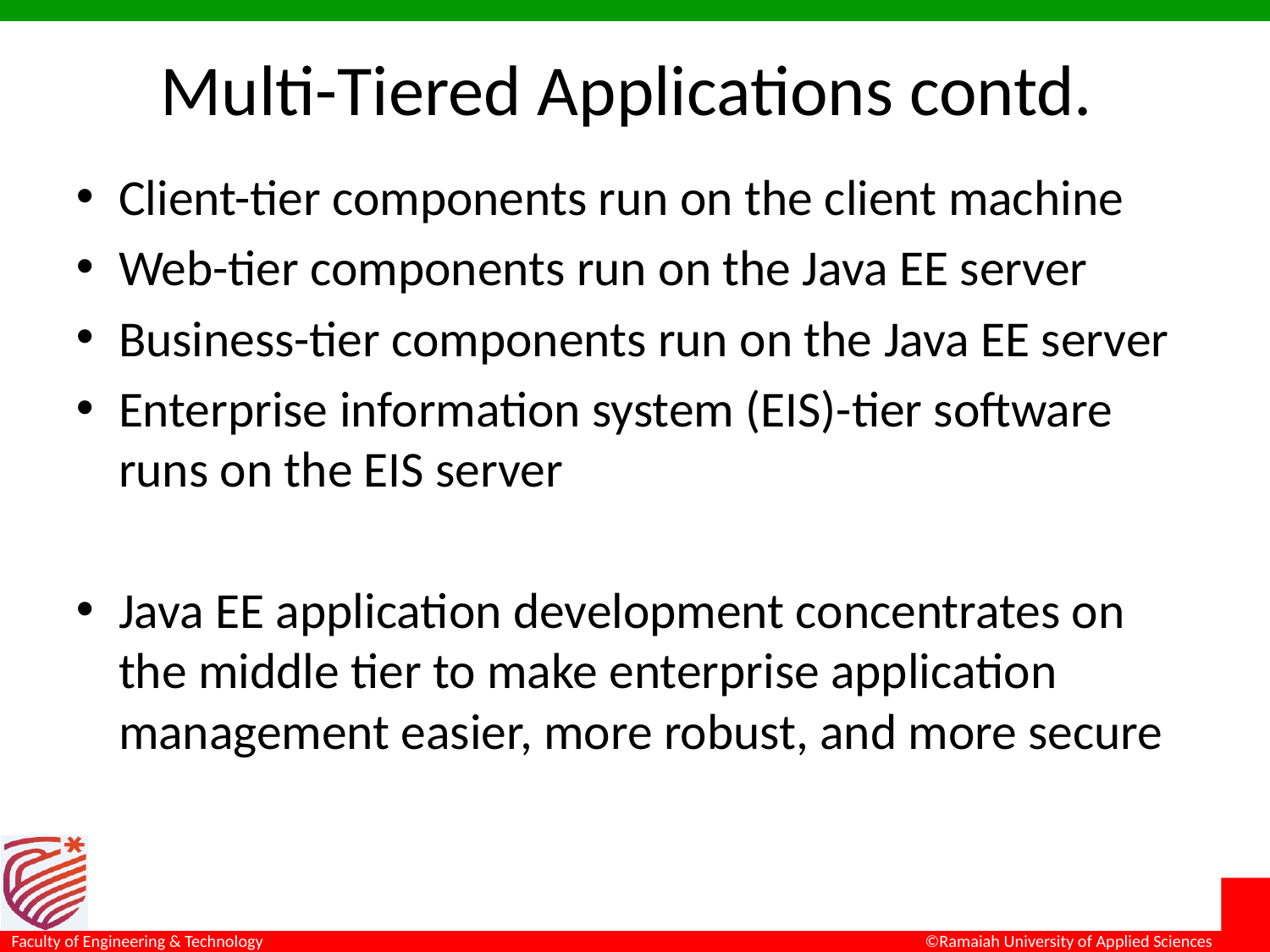

# Multi-Tiered Applications contd.
Client-tier components run on the client machine
Web-tier components run on the Java EE server
Business-tier components run on the Java EE server
Enterprise information system (EIS)-tier software runs on the EIS server

Java EE application development concentrates on the middle tier to make enterprise application management easier, more robust, and more secure